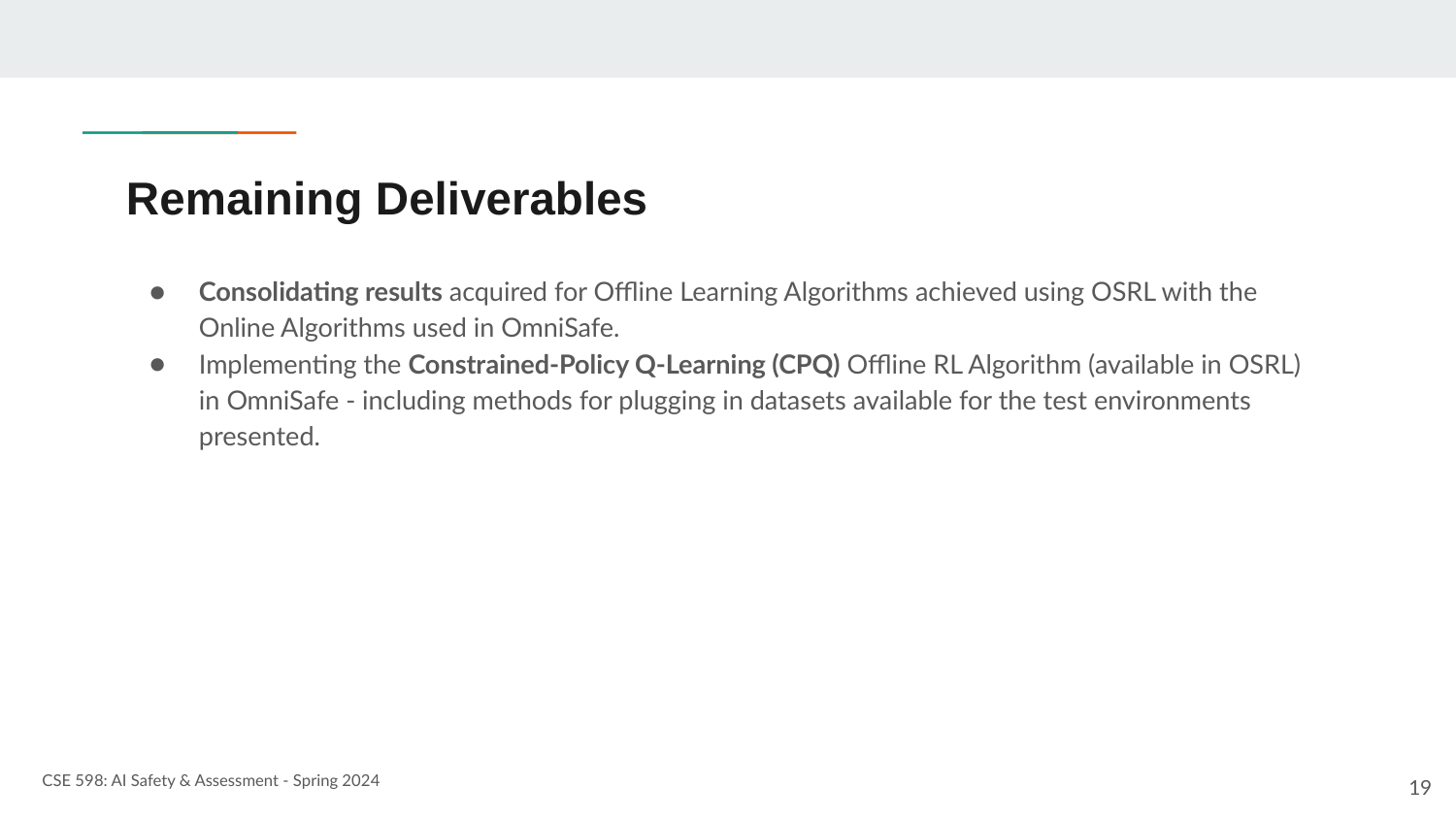

# Remaining Deliverables
Consolidating results acquired for Offline Learning Algorithms achieved using OSRL with the Online Algorithms used in OmniSafe.
Implementing the Constrained-Policy Q-Learning (CPQ) Offline RL Algorithm (available in OSRL) in OmniSafe - including methods for plugging in datasets available for the test environments presented.
19